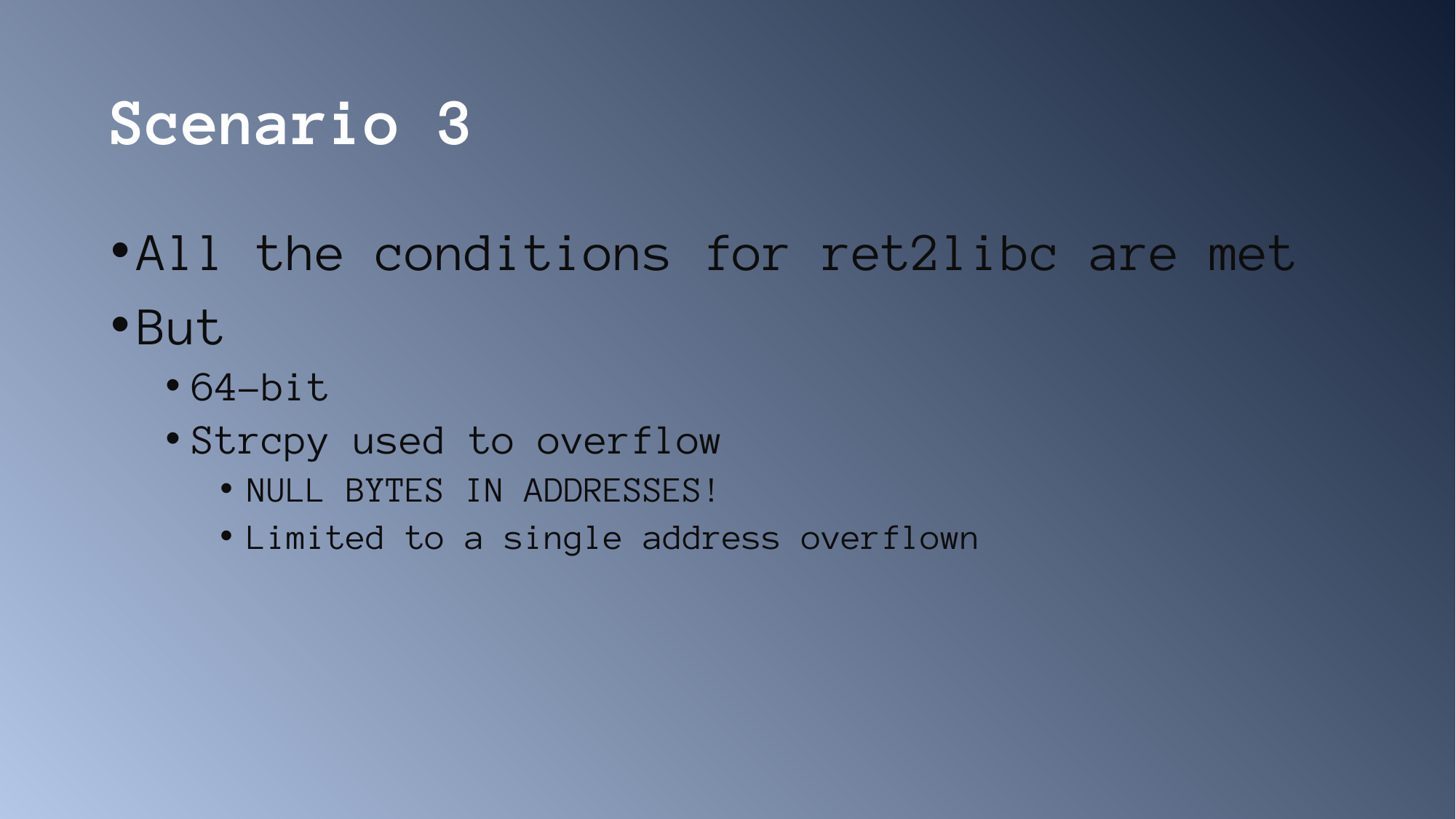

# Scenario 3
All the conditions for ret2libc are met
But
64-bit
Strcpy used to overflow
NULL BYTES IN ADDRESSES!
Limited to a single address overflown